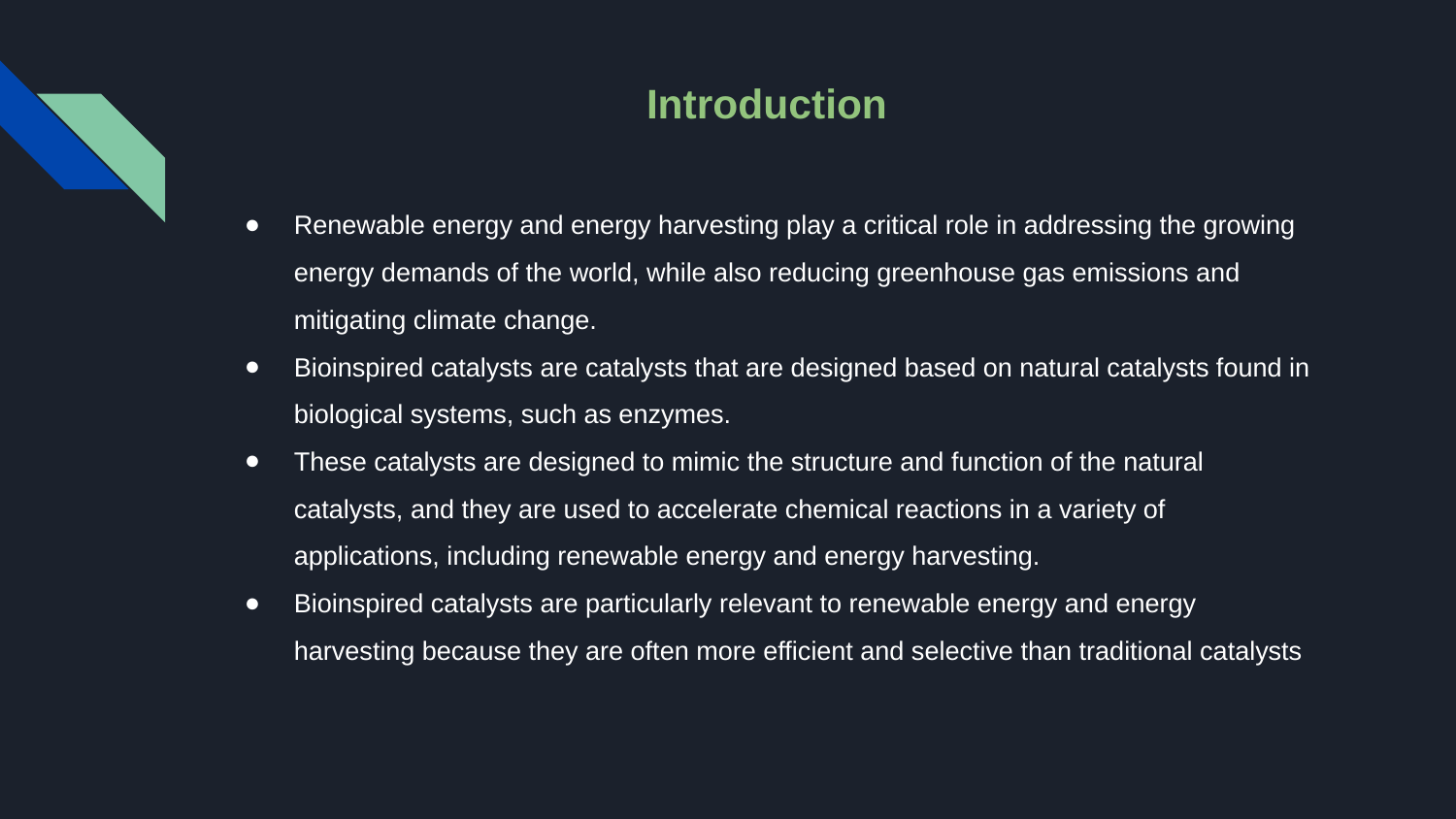

# Introduction
Renewable energy and energy harvesting play a critical role in addressing the growing energy demands of the world, while also reducing greenhouse gas emissions and mitigating climate change.
Bioinspired catalysts are catalysts that are designed based on natural catalysts found in biological systems, such as enzymes.
These catalysts are designed to mimic the structure and function of the natural catalysts, and they are used to accelerate chemical reactions in a variety of applications, including renewable energy and energy harvesting.
Bioinspired catalysts are particularly relevant to renewable energy and energy harvesting because they are often more efficient and selective than traditional catalysts